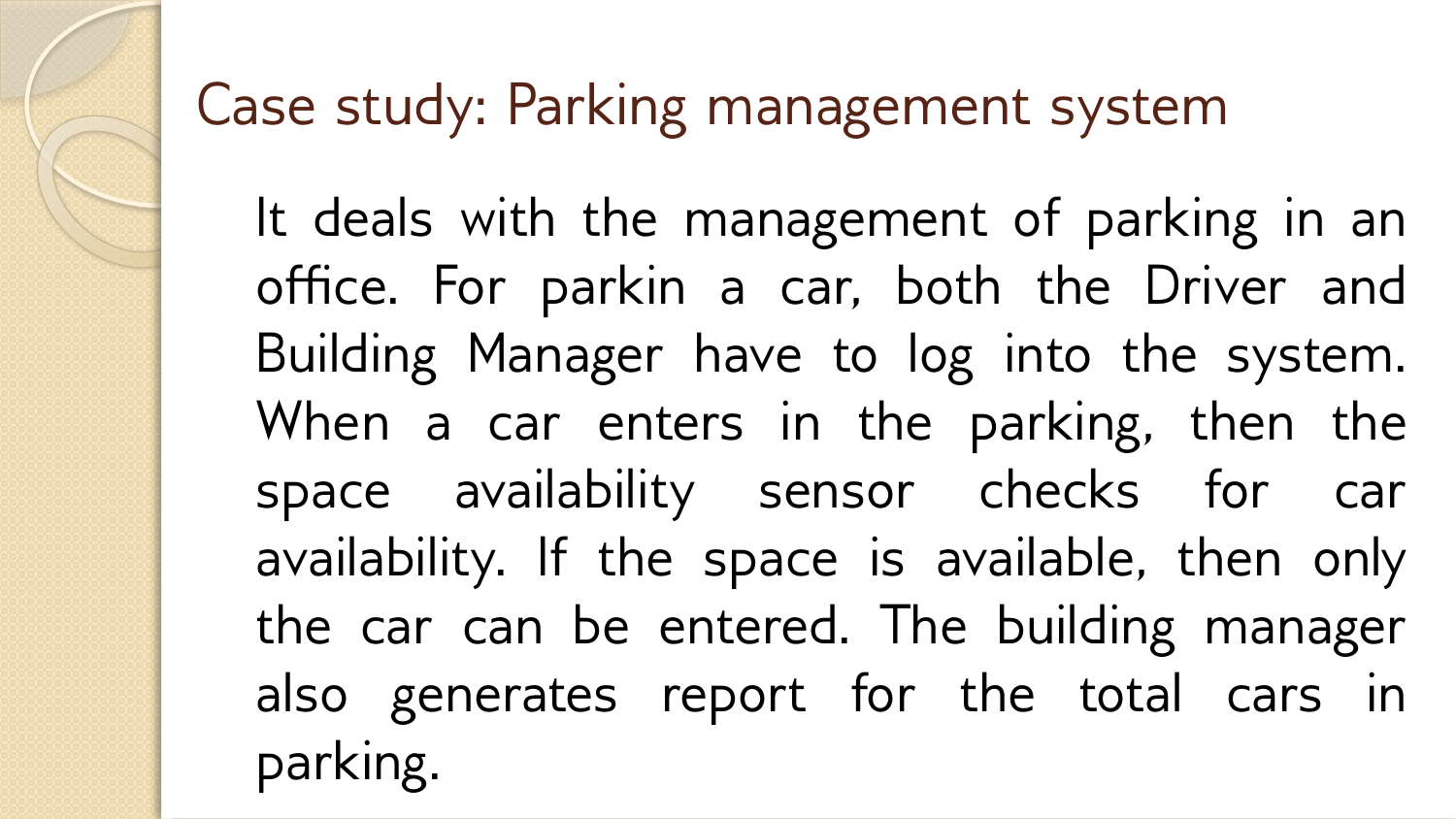

# Case study: Parking management system
It deals with the management of parking in an office. For parkin a car, both the Driver and Building Manager have to log into the system. When a car enters in the parking, then the space availability sensor checks for car availability. If the space is available, then only the car can be entered. The building manager also generates report for the total cars in parking.